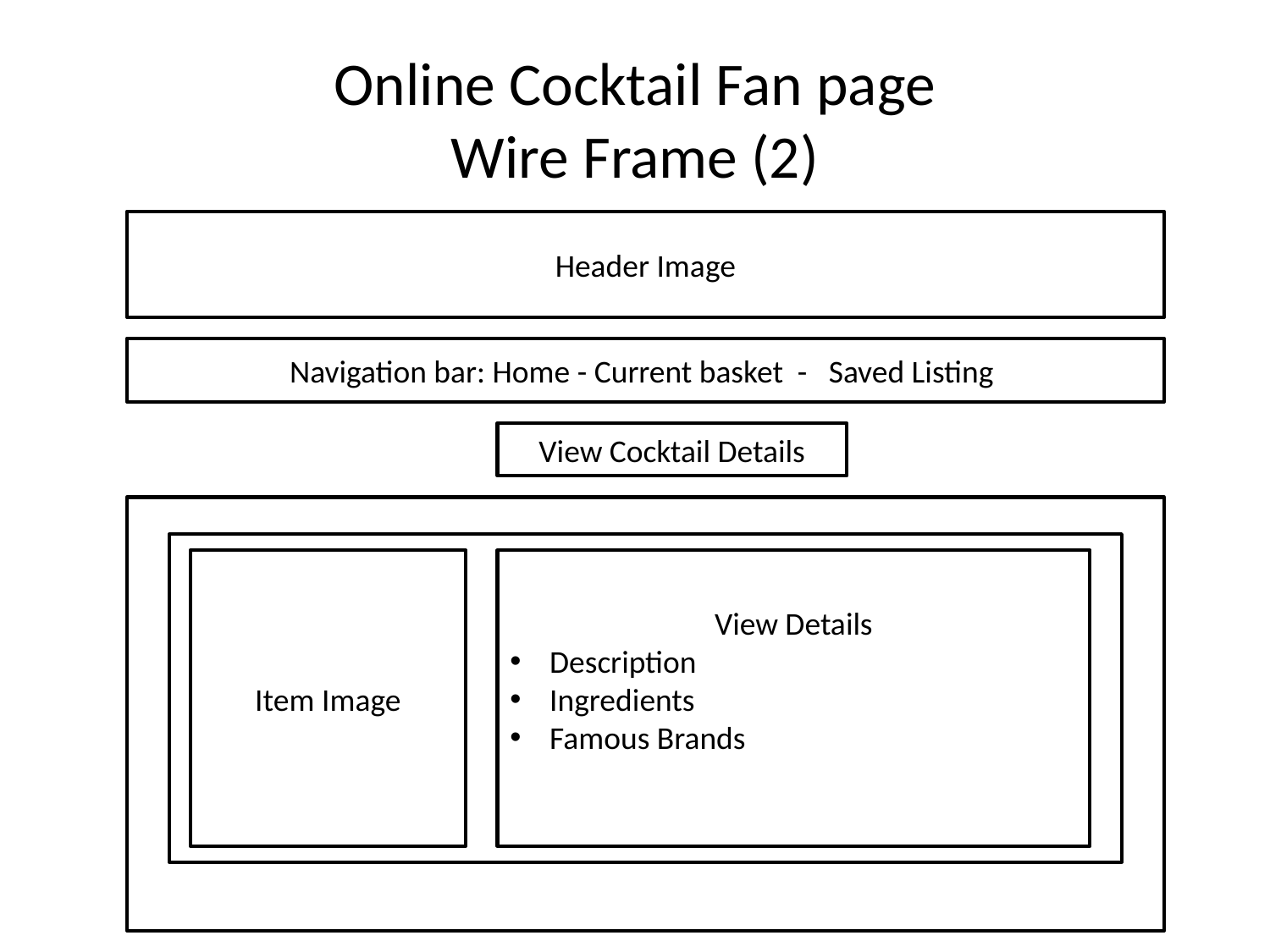

# Online Cocktail Fan page Wire Frame (2)
Header Image
Navigation bar: Home - Current basket  -   Saved Listing
View Cocktail Details

Item Image
View Details
Description
Ingredients
Famous Brands